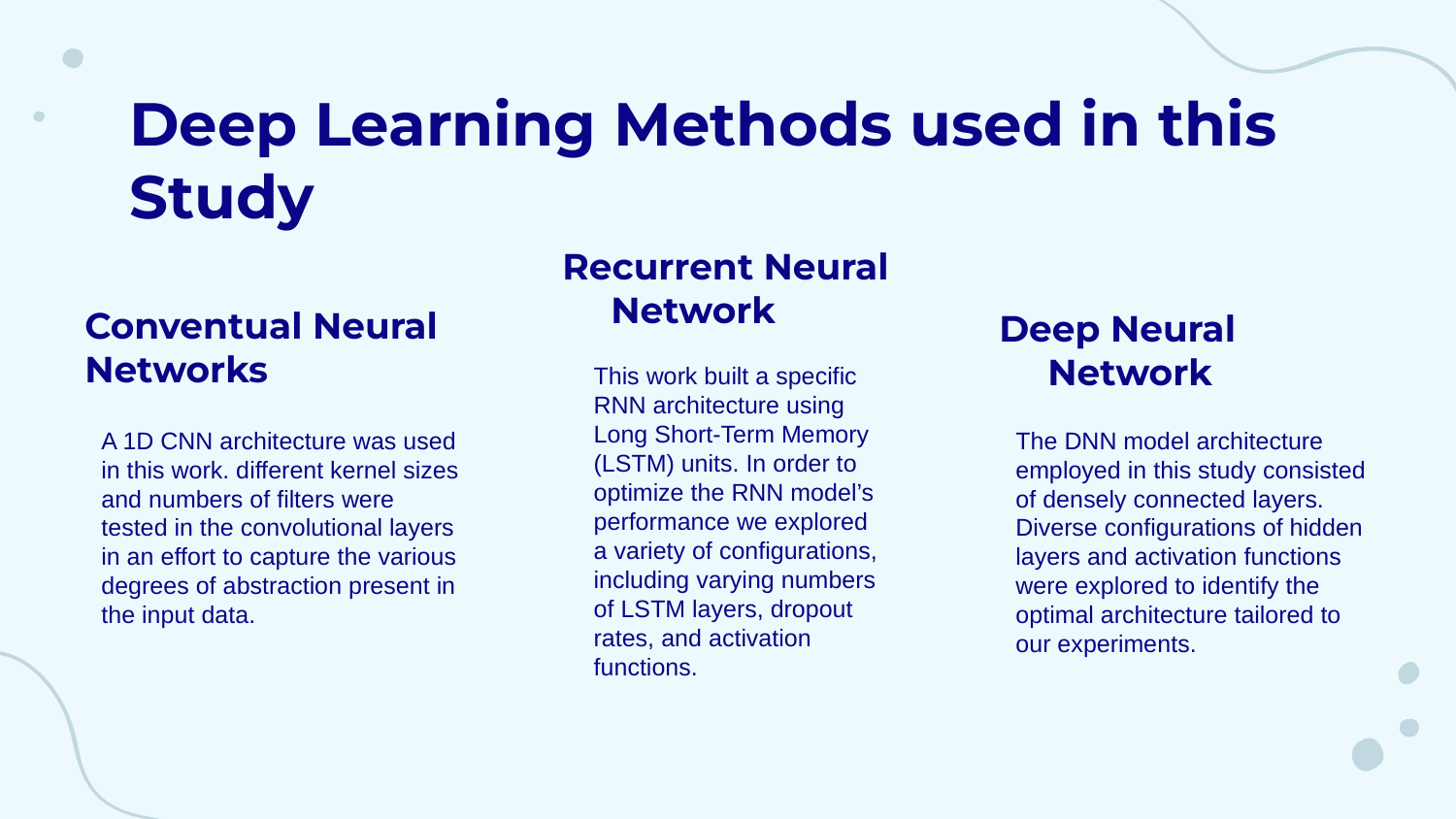

# Deep Learning Methods used in this Study
Recurrent Neural Network
Conventual Neural
Networks
Deep Neural Network
This work built a specific
RNN architecture using
Long Short-Term Memory
(LSTM) units. In order to
optimize the RNN model’s
performance we explored
a variety of configurations,
including varying numbers
of LSTM layers, dropout
rates, and activation
functions.
A 1D CNN architecture was used
in this work. different kernel sizes
and numbers of filters were
tested in the convolutional layers
in an effort to capture the various
degrees of abstraction present in
the input data.
The DNN model architecture
employed in this study consisted
of densely connected layers.
Diverse configurations of hidden
layers and activation functions
were explored to identify the
optimal architecture tailored to
our experiments.